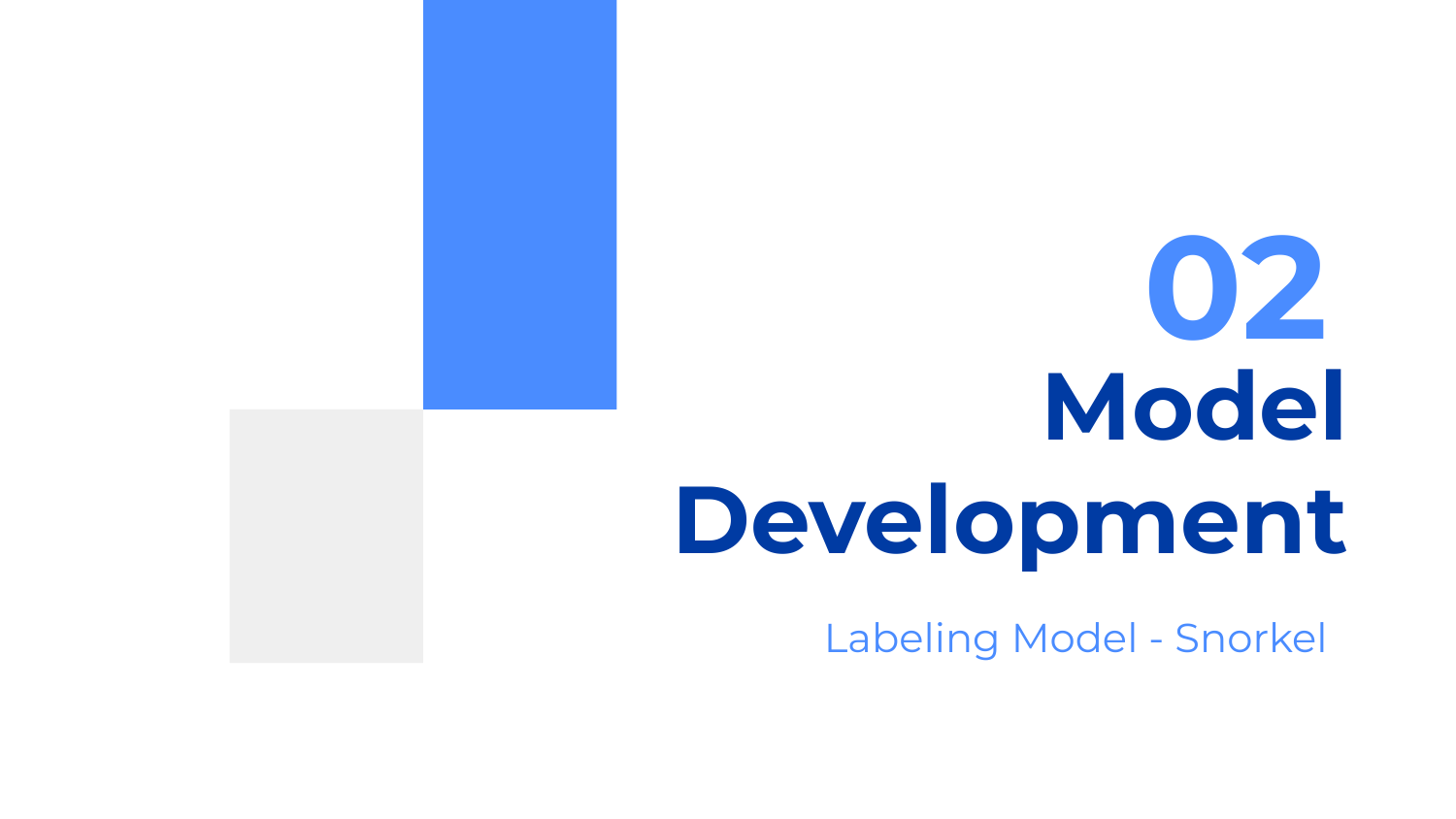

02
# Model Development
Labeling Model - Snorkel